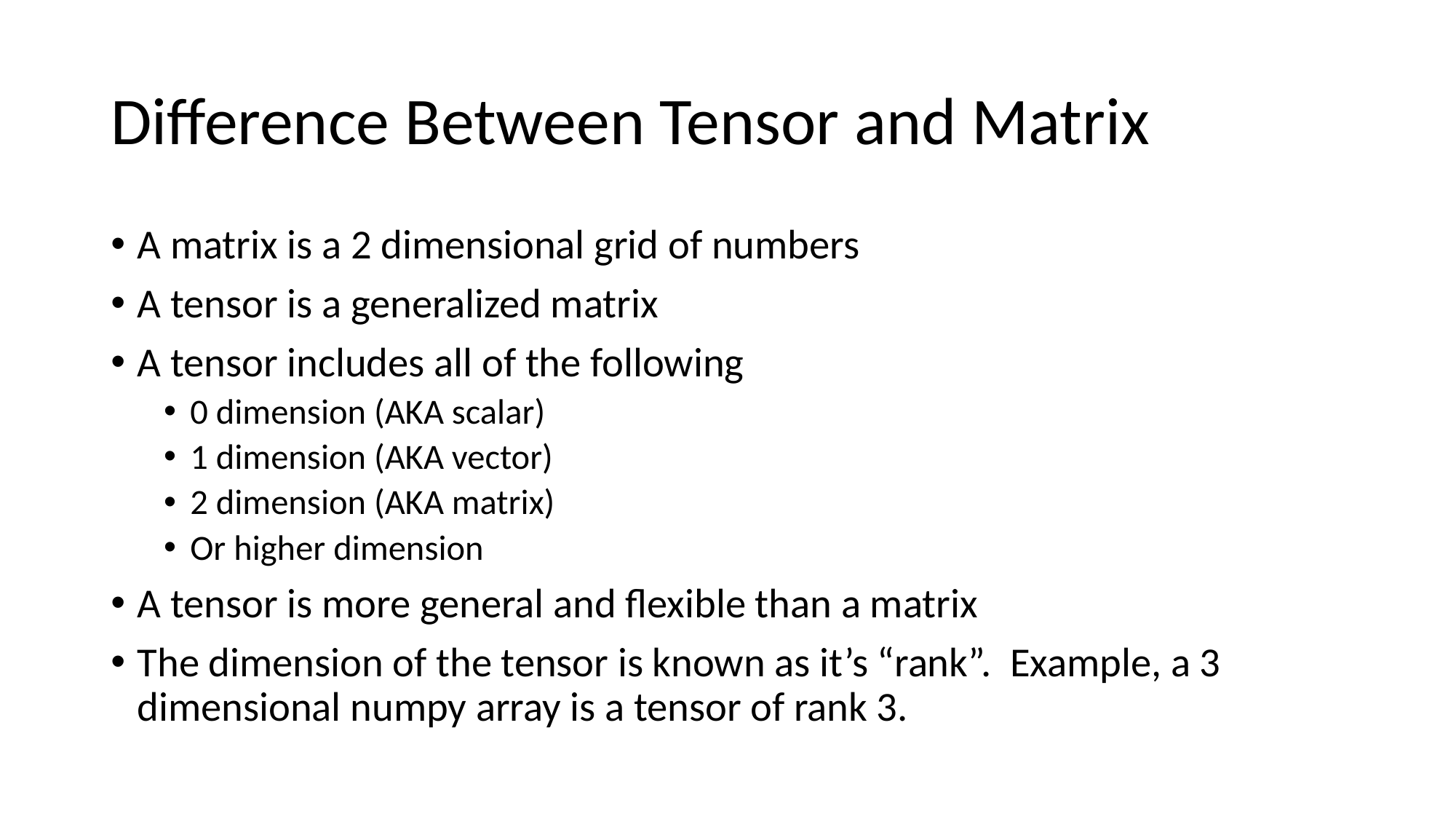

# Difference Between Tensor and Matrix
A matrix is a 2 dimensional grid of numbers
A tensor is a generalized matrix
A tensor includes all of the following
0 dimension (AKA scalar)
1 dimension (AKA vector)
2 dimension (AKA matrix)
Or higher dimension
A tensor is more general and flexible than a matrix
The dimension of the tensor is known as it’s “rank”.  Example, a 3 dimensional numpy array is a tensor of rank 3.